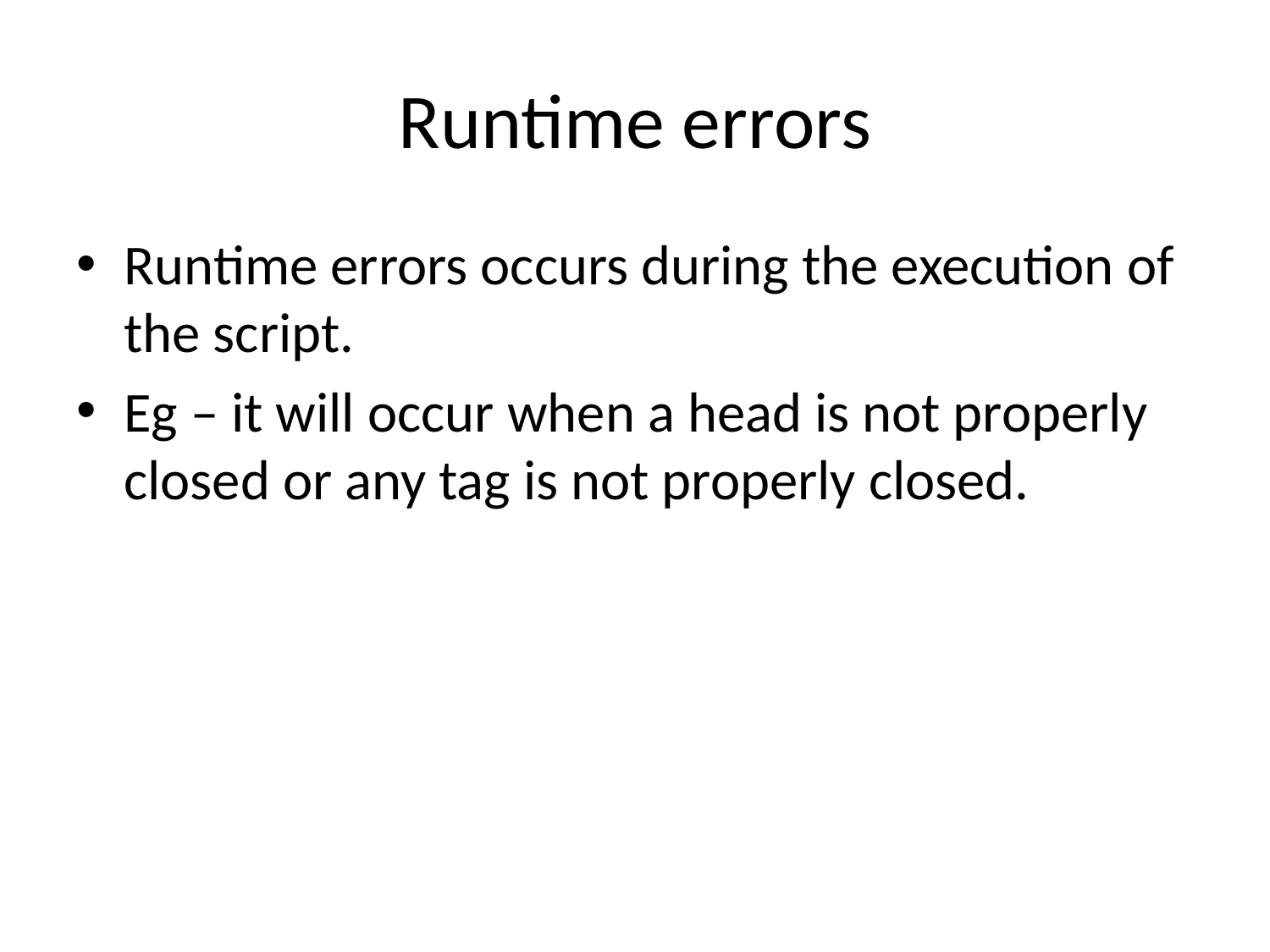

# Runtime errors
Runtime errors occurs during the execution of the script.
Eg – it will occur when a head is not properly closed or any tag is not properly closed.